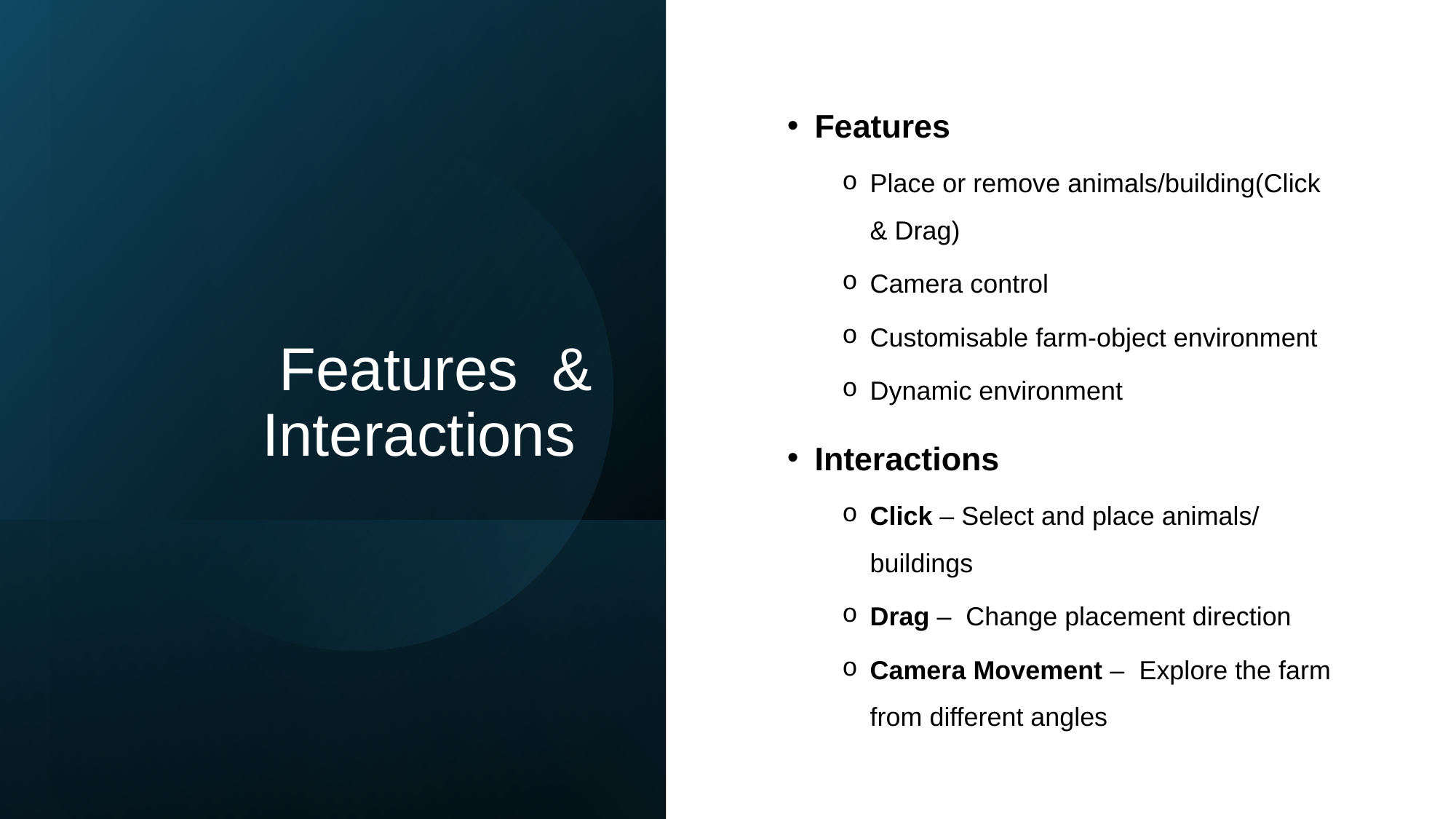

# Features  & Interactions

Features
Place or remove animals/building(Click & Drag)
Camera control
Customisable farm-object environment
Dynamic environment
Interactions
Click – Select and place animals/buildings
Drag –  Change placement direction
Camera Movement –  Explore the farm from different angles